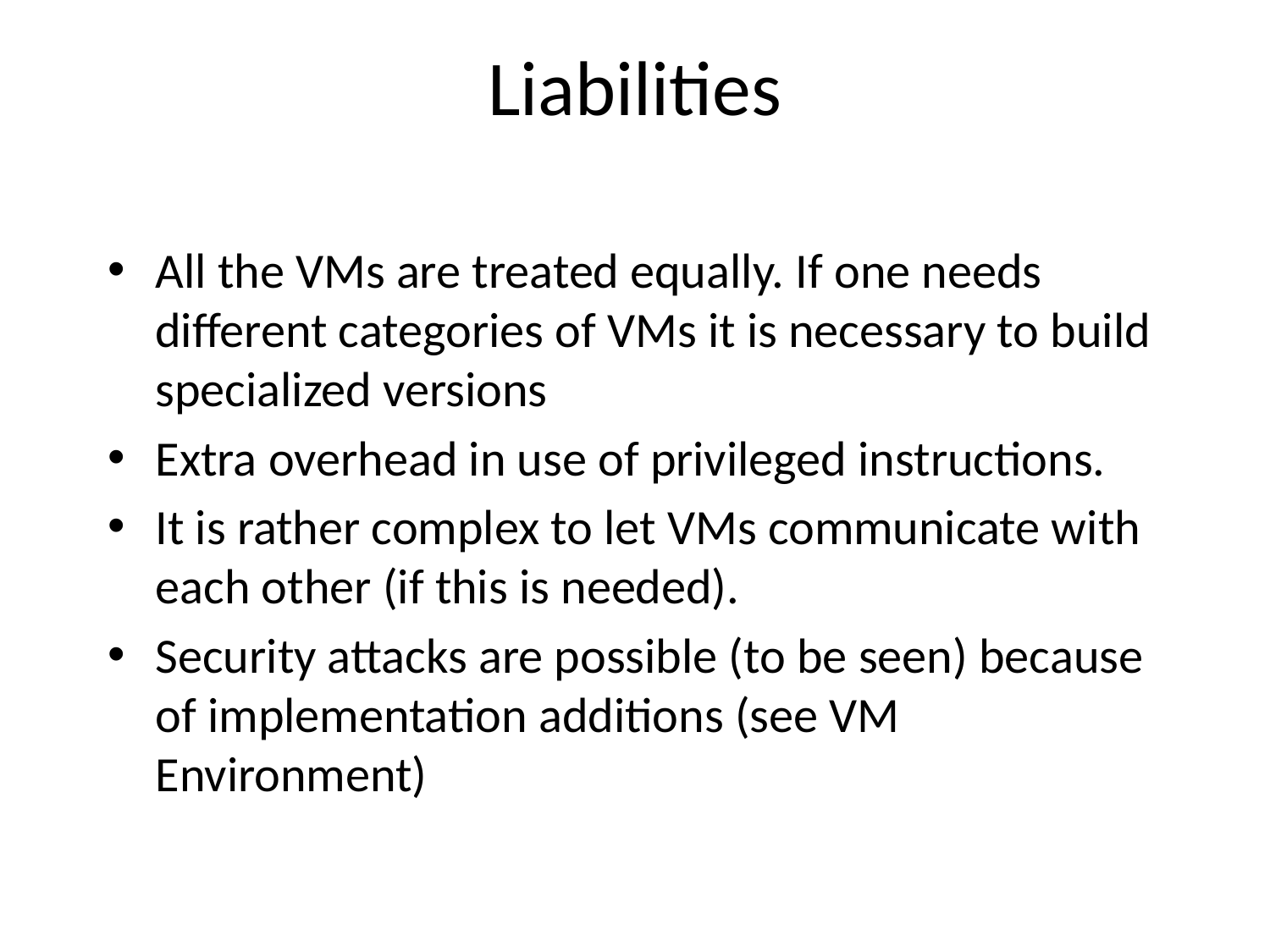

Liabilities
All the VMs are treated equally. If one needs different categories of VMs it is necessary to build specialized versions
Extra overhead in use of privileged instructions.
It is rather complex to let VMs communicate with each other (if this is needed).
Security attacks are possible (to be seen) because of implementation additions (see VM Environment)